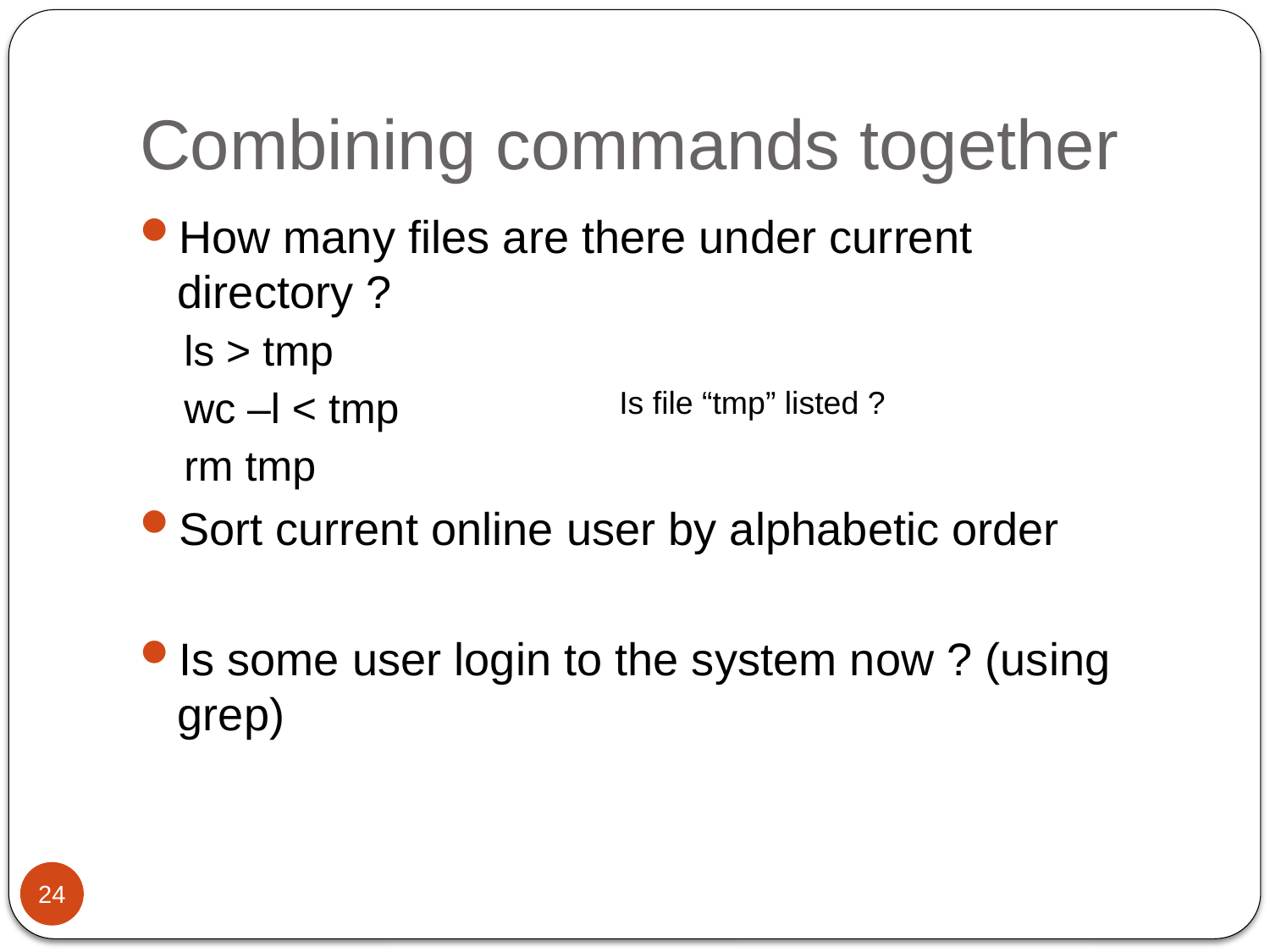

# Combining commands together
How many files are there under current directory ?
ls > tmp
wc –l < tmp
rm tmp
Sort current online user by alphabetic order

Is some user login to the system now ? (using grep)
Is file “tmp” listed ?
24